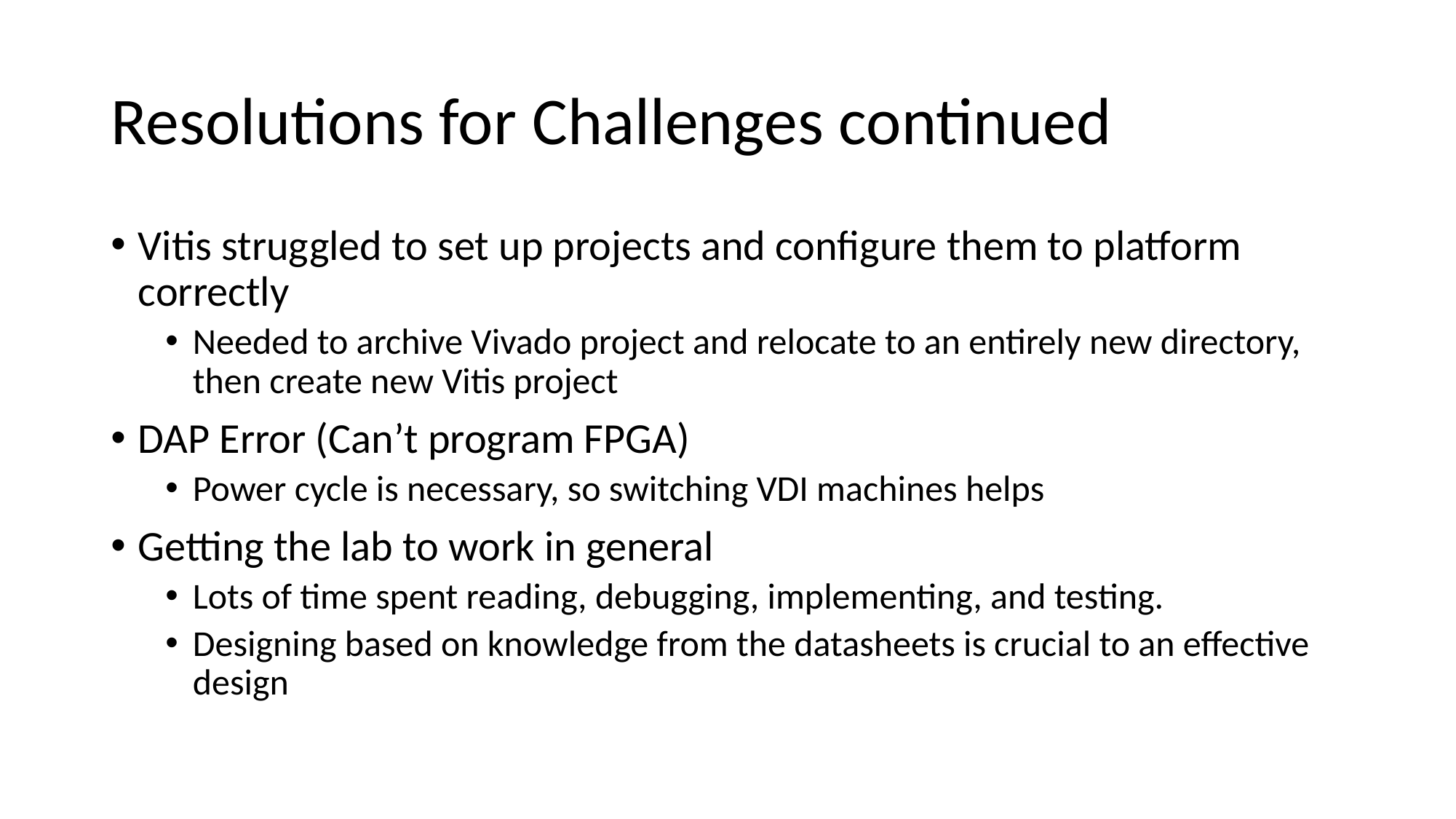

# Resolutions for Challenges continued
Vitis struggled to set up projects and configure them to platform correctly
Needed to archive Vivado project and relocate to an entirely new directory, then create new Vitis project
DAP Error (Can’t program FPGA)
Power cycle is necessary, so switching VDI machines helps
Getting the lab to work in general
Lots of time spent reading, debugging, implementing, and testing.
Designing based on knowledge from the datasheets is crucial to an effective design